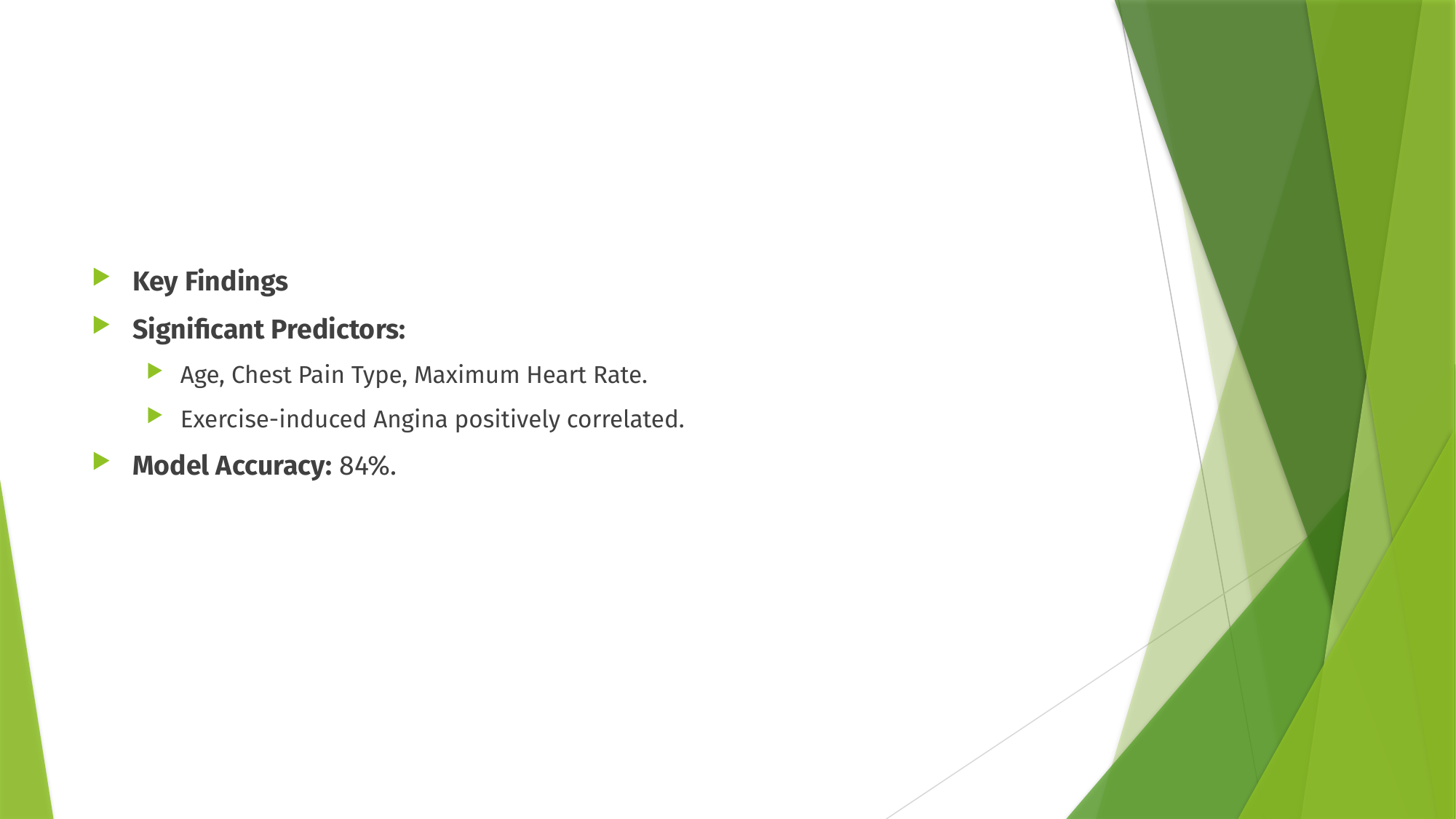

Key Findings
Significant Predictors:
Age, Chest Pain Type, Maximum Heart Rate.
Exercise-induced Angina positively correlated.
Model Accuracy: 84%.